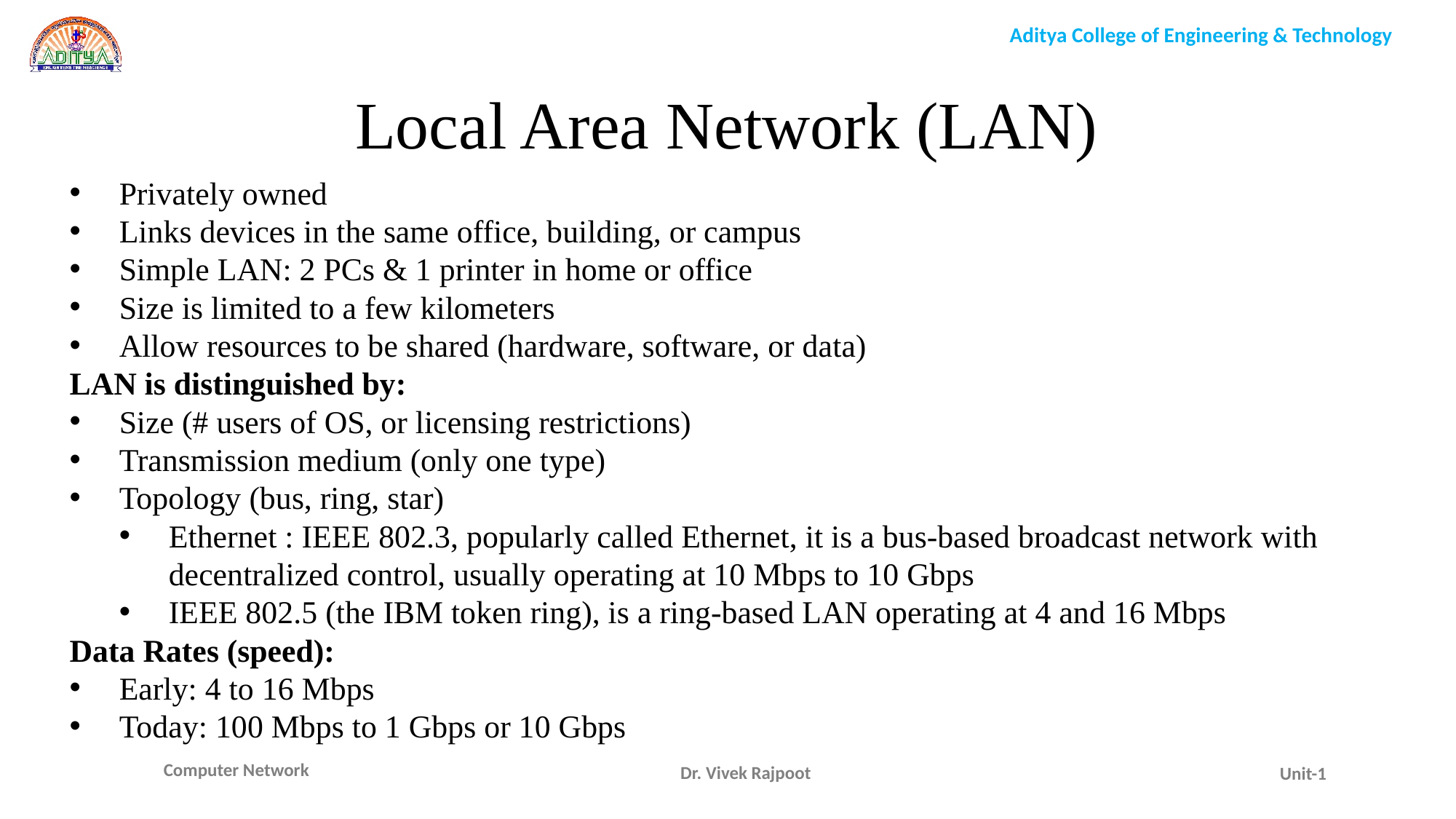

Local Area Network (LAN)
Privately owned
Links devices in the same office, building, or campus
Simple LAN: 2 PCs & 1 printer in home or office
Size is limited to a few kilometers
Allow resources to be shared (hardware, software, or data)
LAN is distinguished by:
Size (# users of OS, or licensing restrictions)
Transmission medium (only one type)
Topology (bus, ring, star)
Ethernet : IEEE 802.3, popularly called Ethernet, it is a bus-based broadcast network with decentralized control, usually operating at 10 Mbps to 10 Gbps
IEEE 802.5 (the IBM token ring), is a ring-based LAN operating at 4 and 16 Mbps
Data Rates (speed):
Early: 4 to 16 Mbps
Today: 100 Mbps to 1 Gbps or 10 Gbps
Dr. Vivek Rajpoot
Unit-1